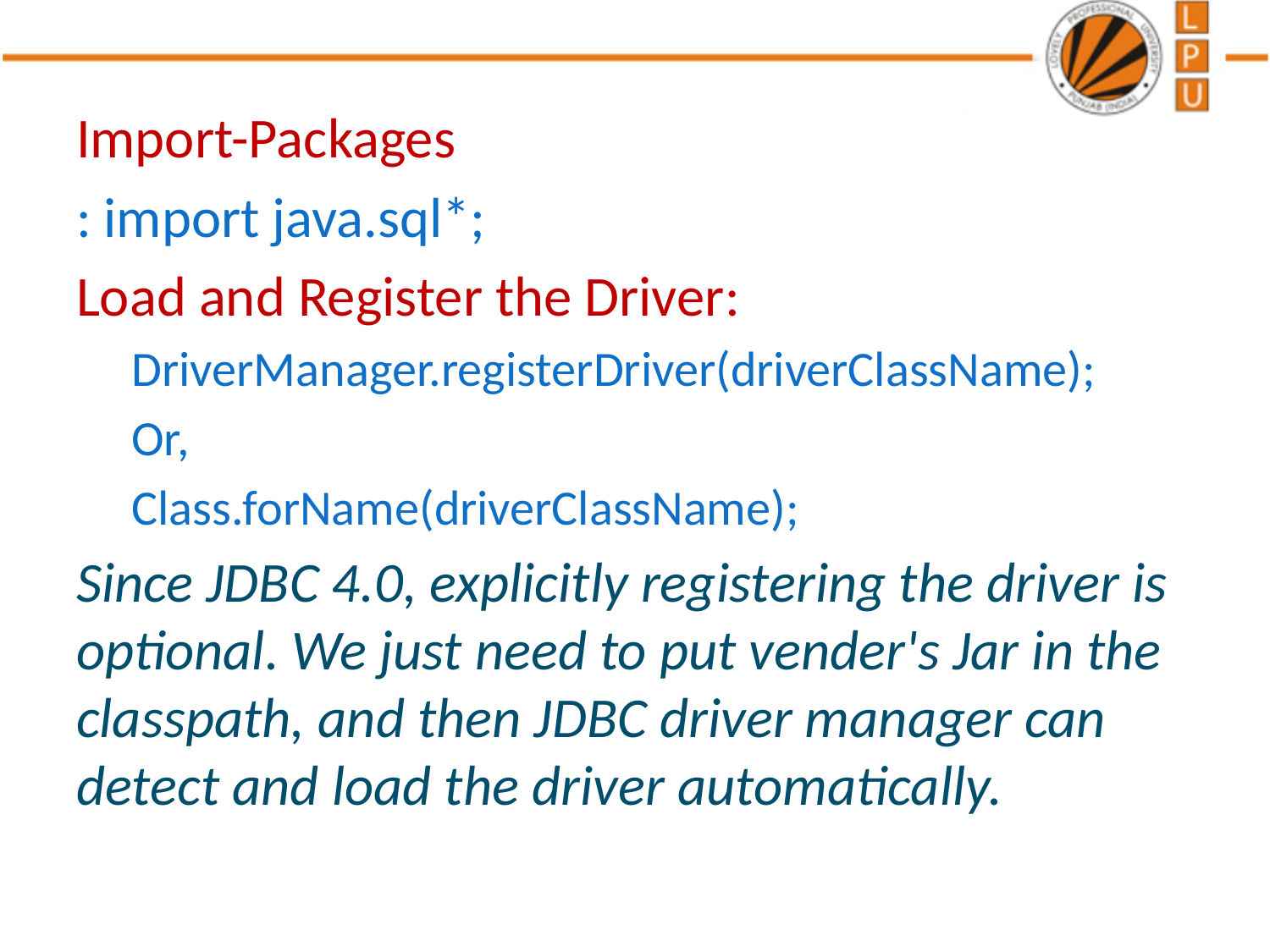

Import-Packages
: import java.sql*;
Load and Register the Driver:
DriverManager.registerDriver(driverClassName);
Or,
Class.forName(driverClassName);
Since JDBC 4.0, explicitly registering the driver is optional. We just need to put vender's Jar in the classpath, and then JDBC driver manager can detect and load the driver automatically.